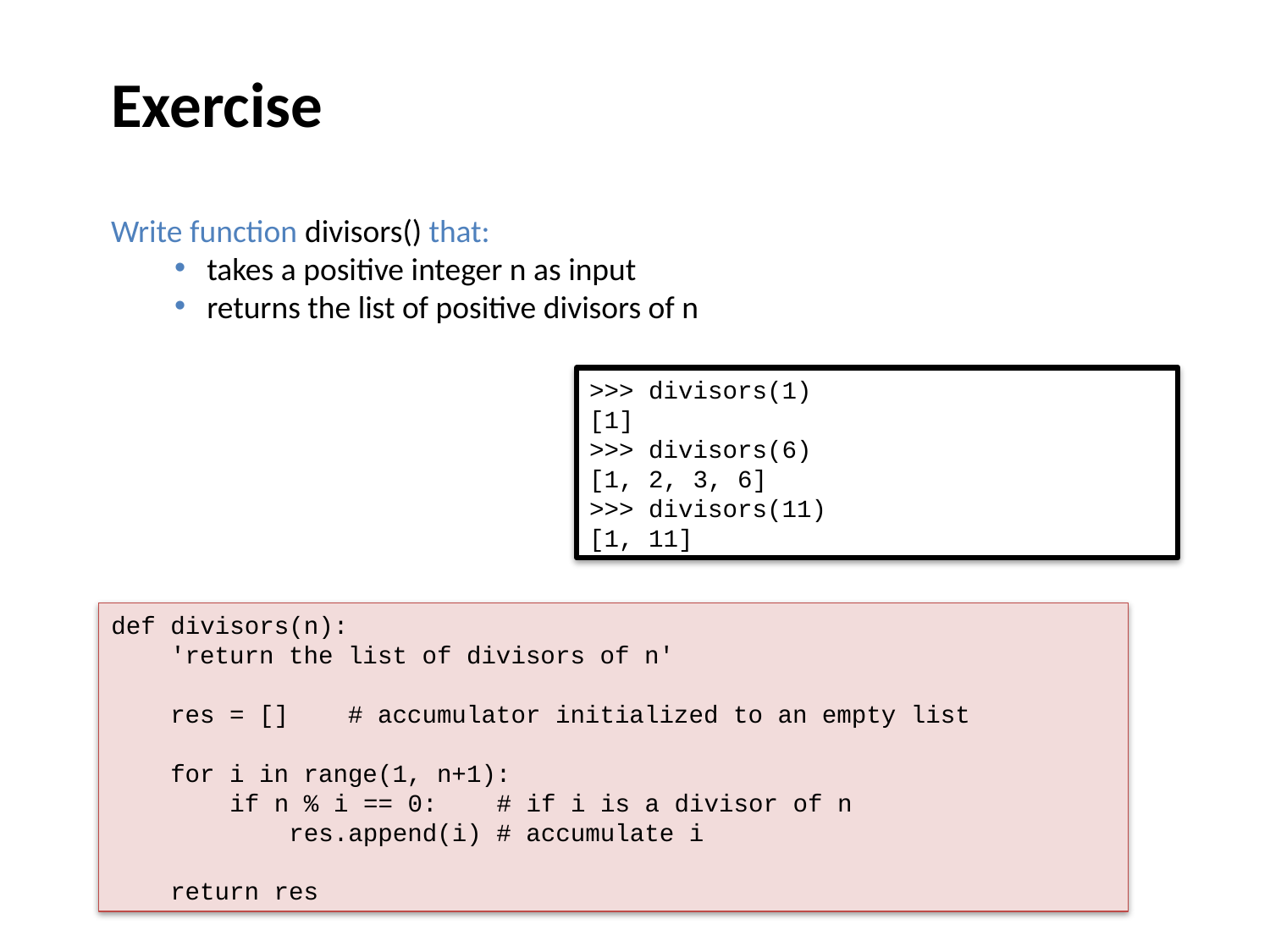

Exercise
Write function divisors() that:
takes a positive integer n as input
returns the list of positive divisors of n
>>> divisors(1)
[1]
>>> divisors(6)
[1, 2, 3, 6]
>>> divisors(11)
[1, 11]
def divisors(n):
    'return the list of divisors of n'

    res = []    # accumulator initialized to an empty list

    for i in range(1, n+1):
        if n % i == 0:    # if i is a divisor of n
            res.append(i) # accumulate i

    return res